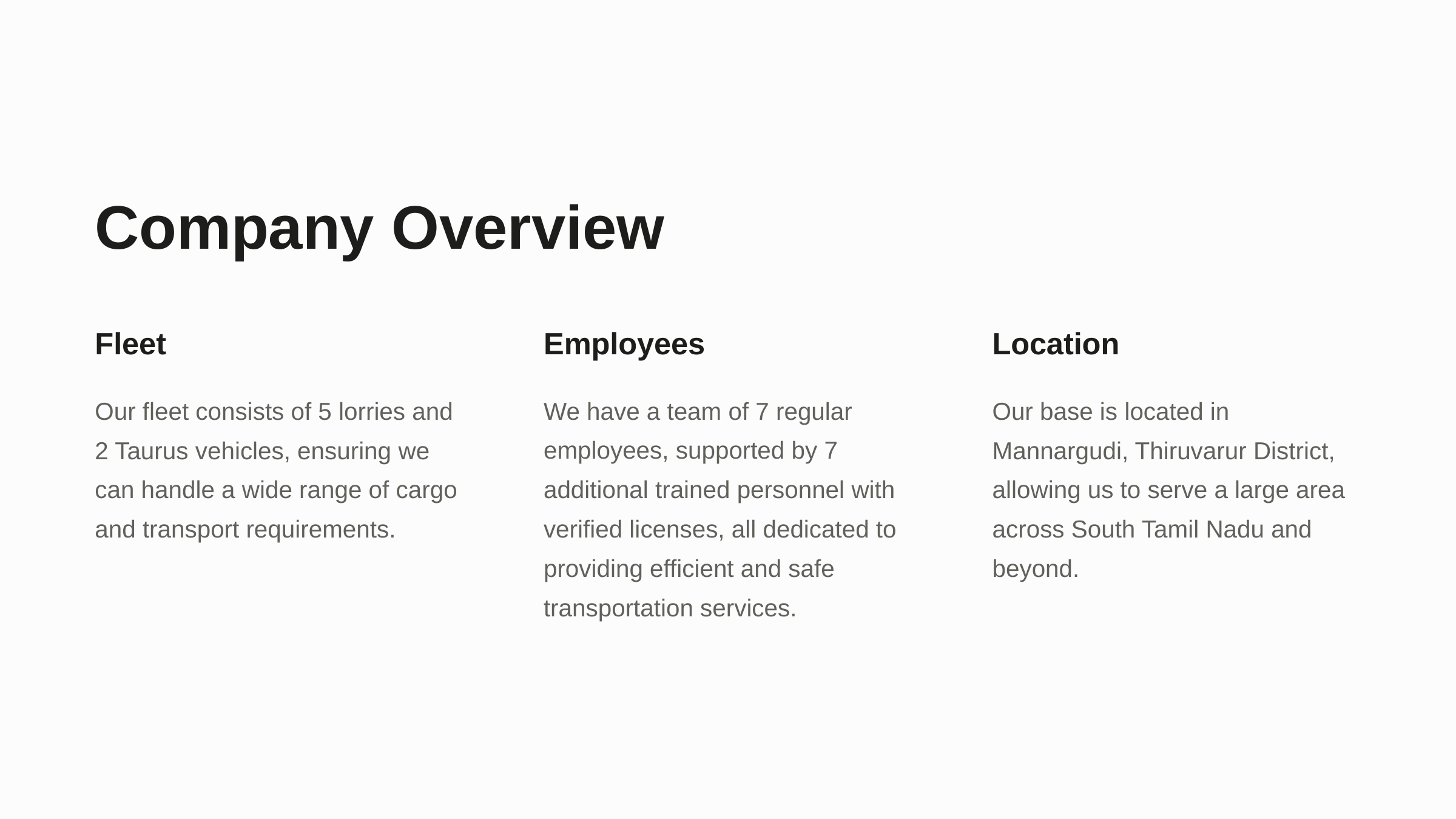

Company Overview
Fleet
Employees
Location
Our fleet consists of 5 lorries and 2 Taurus vehicles, ensuring we can handle a wide range of cargo and transport requirements.
We have a team of 7 regular employees, supported by 7 additional trained personnel with verified licenses, all dedicated to providing efficient and safe transportation services.
Our base is located in Mannargudi, Thiruvarur District, allowing us to serve a large area across South Tamil Nadu and beyond.